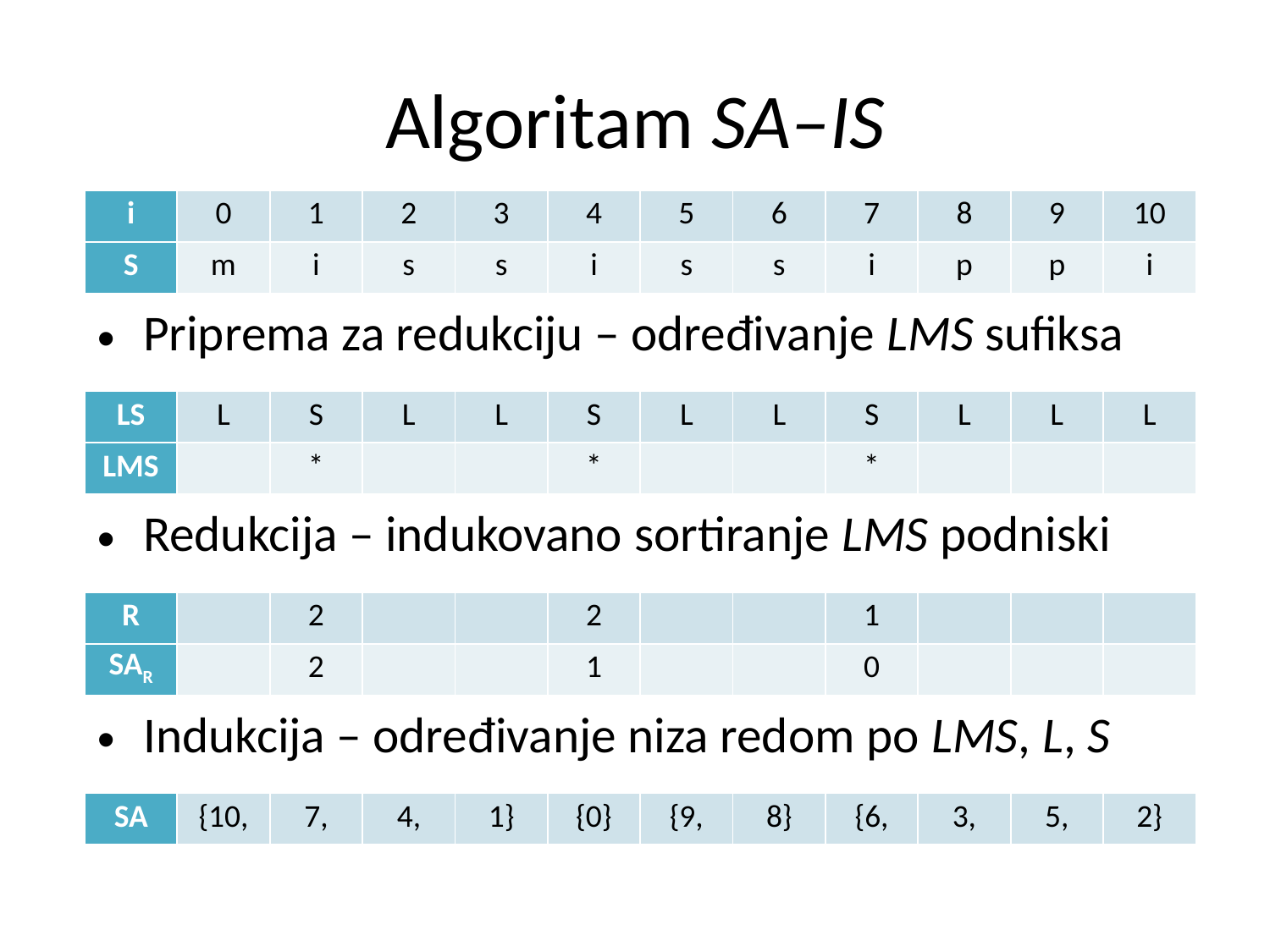

# Algoritam SA–IS
| i | 0 | 1 | 2 | 3 | 4 | 5 | 6 | 7 | 8 | 9 | 10 |
| --- | --- | --- | --- | --- | --- | --- | --- | --- | --- | --- | --- |
| S | m | i | s | s | i | s | s | i | p | p | i |
Priprema za redukciju – određivanje LMS sufiksa
| LS | L | S | L | L | S | L | L | S | L | L | L |
| --- | --- | --- | --- | --- | --- | --- | --- | --- | --- | --- | --- |
| LMS |  | \* |  |  | \* |  |  | \* |  |  |  |
Redukcija – indukovano sortiranje LMS podniski
| R |  | 2 |  |  | 2 |  |  | 1 |  |  |  |
| --- | --- | --- | --- | --- | --- | --- | --- | --- | --- | --- | --- |
| SAR |  | 2 |  |  | 1 |  |  | 0 |  |  |  |
Indukcija – određivanje niza redom po LMS, L, S
| SA | {10, | 7, | 4, | 1} | {0} | {9, | 8} | {6, | 3, | 5, | 2} |
| --- | --- | --- | --- | --- | --- | --- | --- | --- | --- | --- | --- |